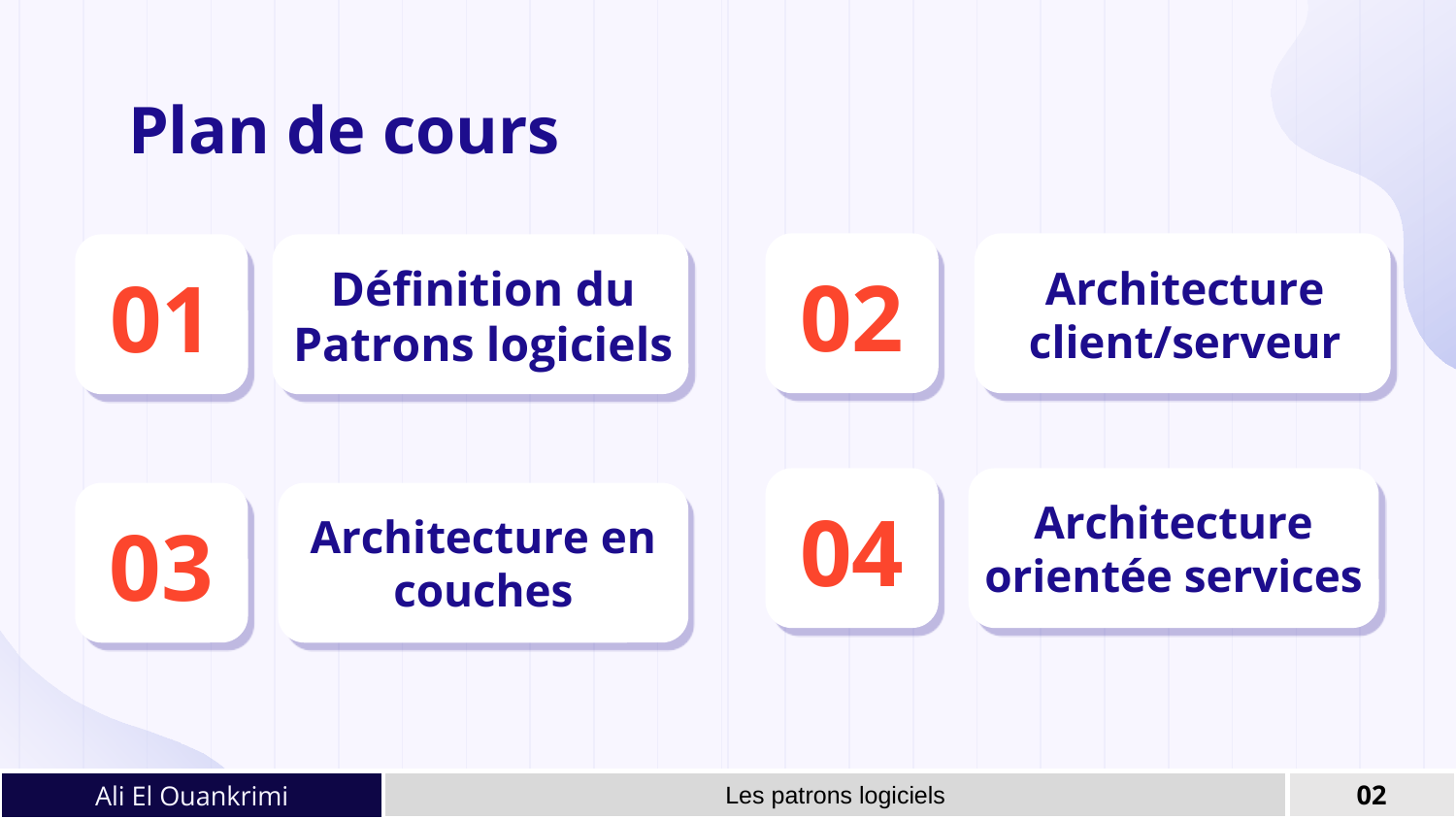

Plan de cours

Architecture client/serveur
Définition du Patrons logiciels
02
# 01

Architecture orientée services

Architecture en couches
04
03
Ali El Ouankrimi
Les patrons logiciels
02